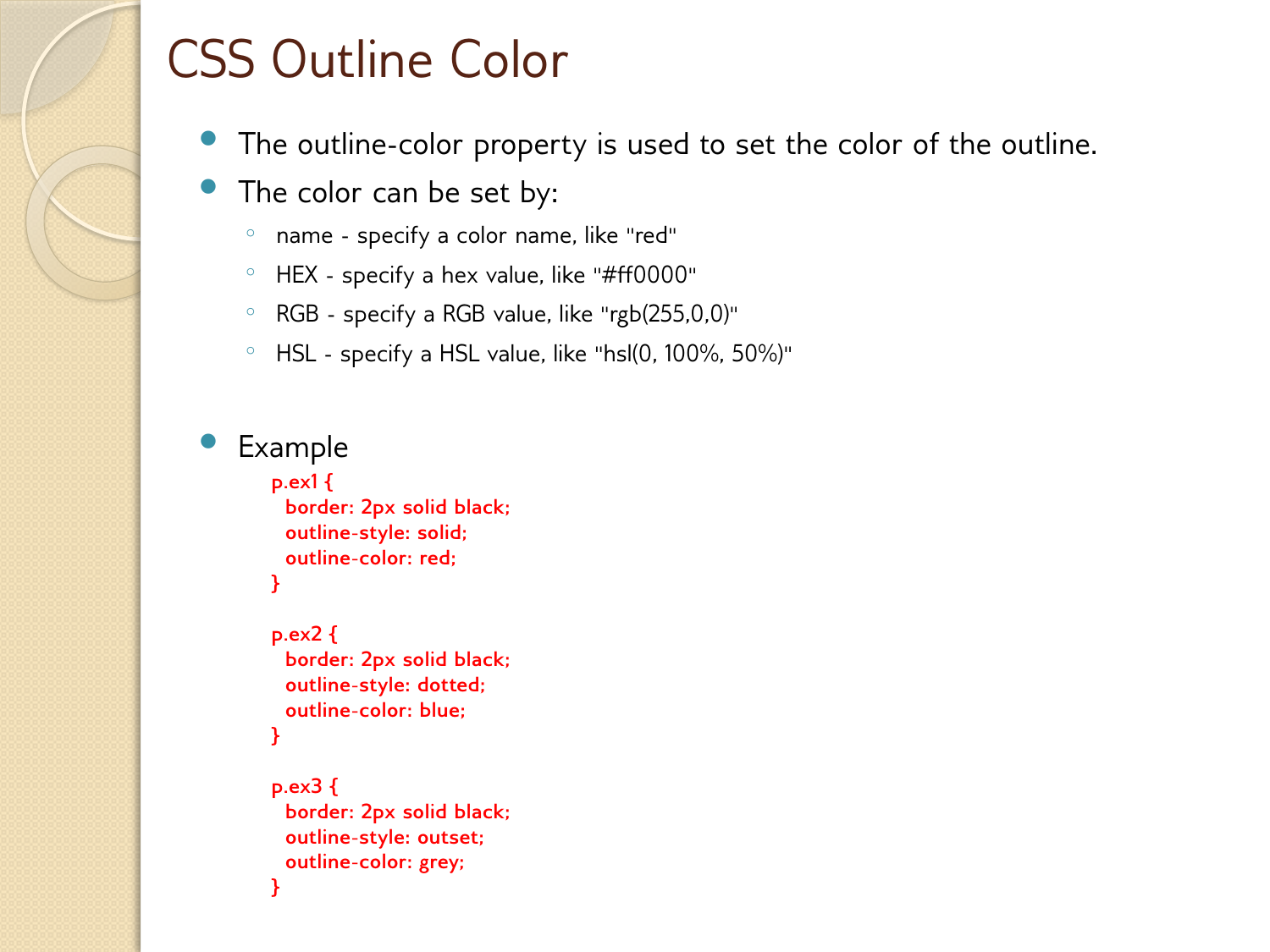

# CSS Outline Color
The outline-color property is used to set the color of the outline.
The color can be set by:
name - specify a color name, like "red"
HEX - specify a hex value, like "#ff0000"
RGB - specify a RGB value, like "rgb(255,0,0)"
HSL - specify a HSL value, like "hsl(0, 100%, 50%)"

Example
p.ex1 {
  border: 2px solid black;
  outline-style: solid;
  outline-color: red;
}
p.ex2 {
  border: 2px solid black;
  outline-style: dotted;
  outline-color: blue;
}
p.ex3 {
  border: 2px solid black;
  outline-style: outset;
  outline-color: grey;
}